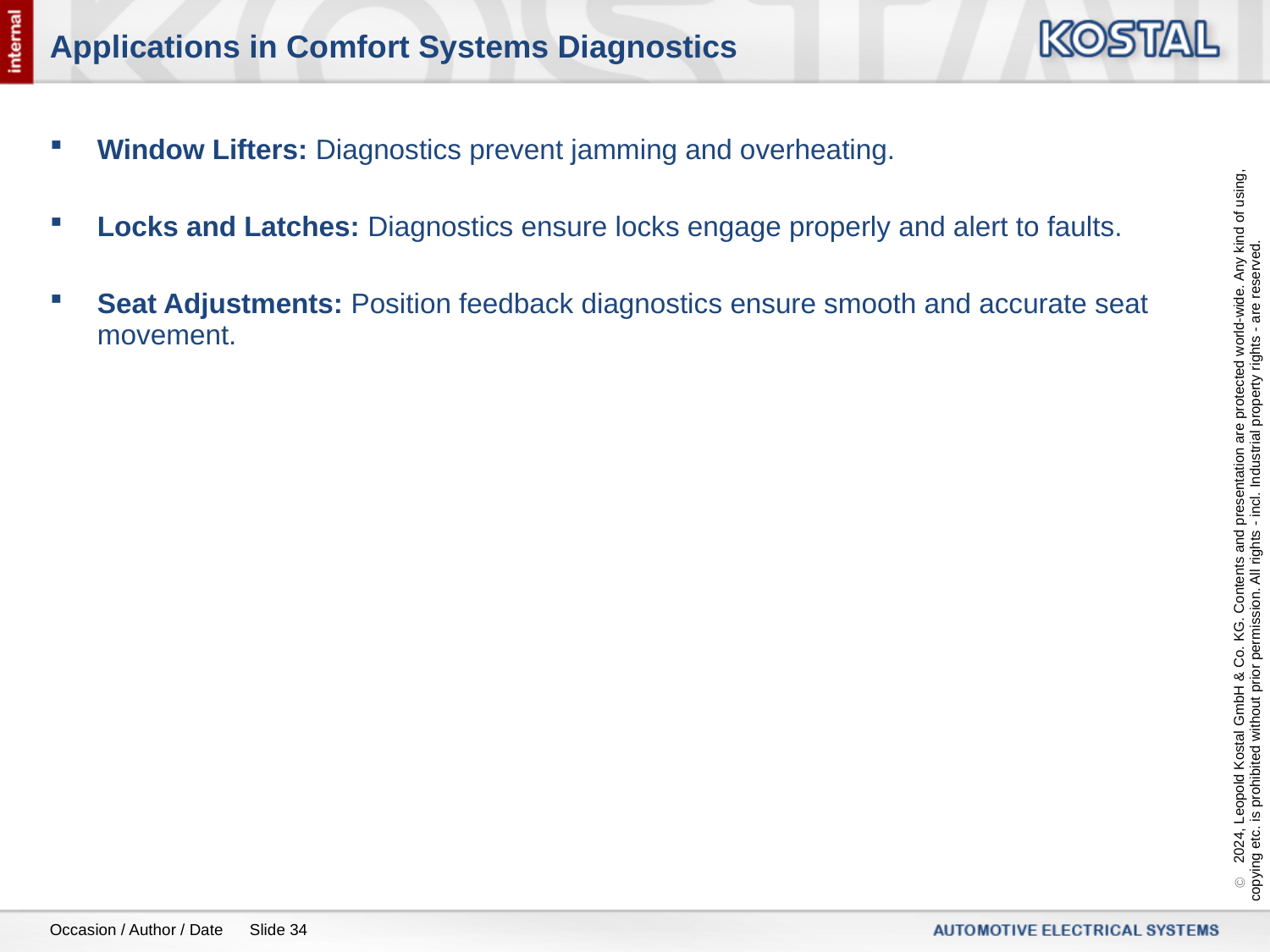

# Applications in Comfort Systems Diagnostics
Window Lifters: Diagnostics prevent jamming and overheating.

Locks and Latches: Diagnostics ensure locks engage properly and alert to faults.

Seat Adjustments: Position feedback diagnostics ensure smooth and accurate seat movement.